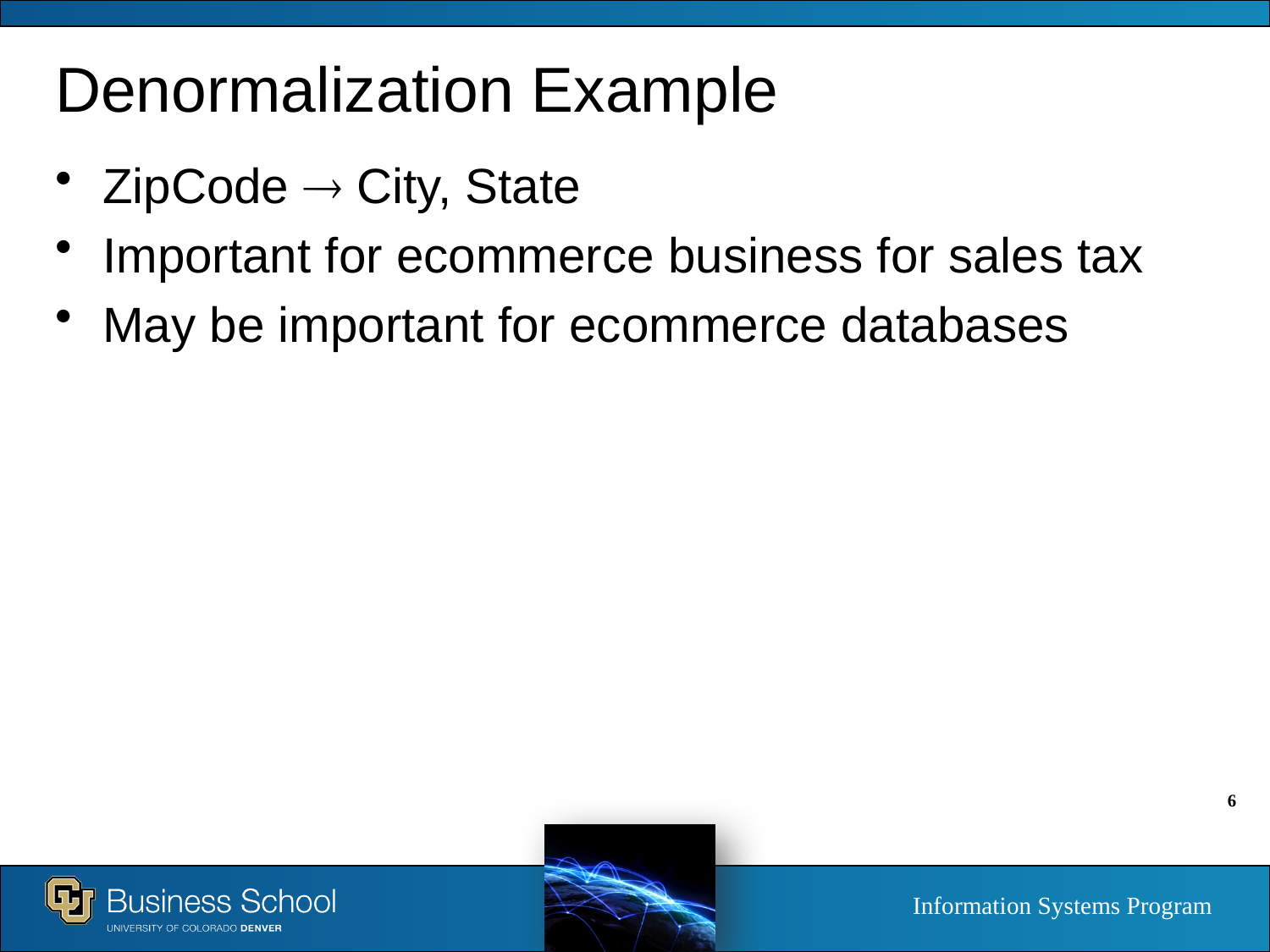

# Denormalization Example
ZipCode → City, State
Important for ecommerce business for sales tax
May be important for ecommerce databases